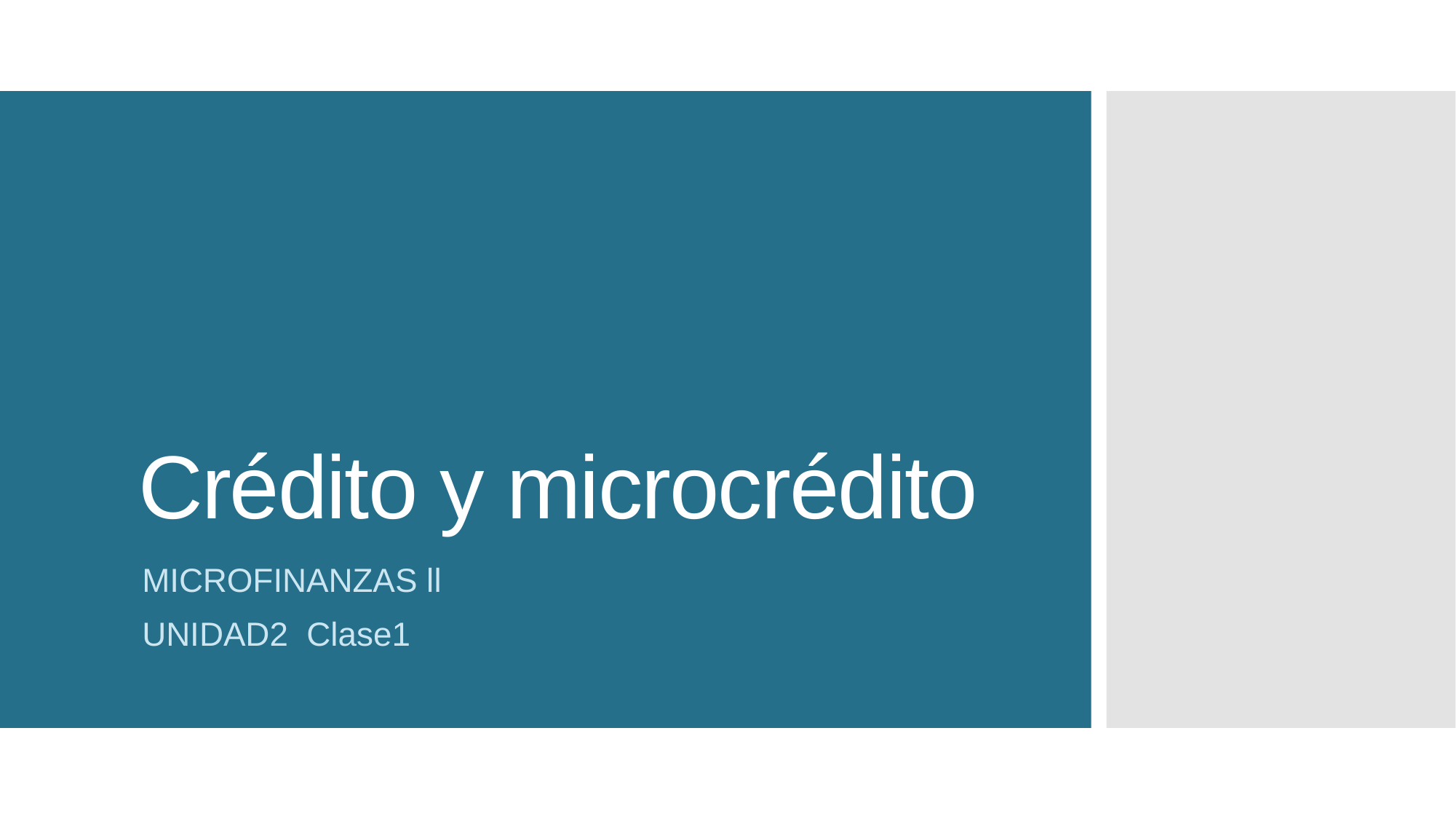

# Crédito y microcrédito
MICROFINANZAS ll
UNIDAD2  Clase1